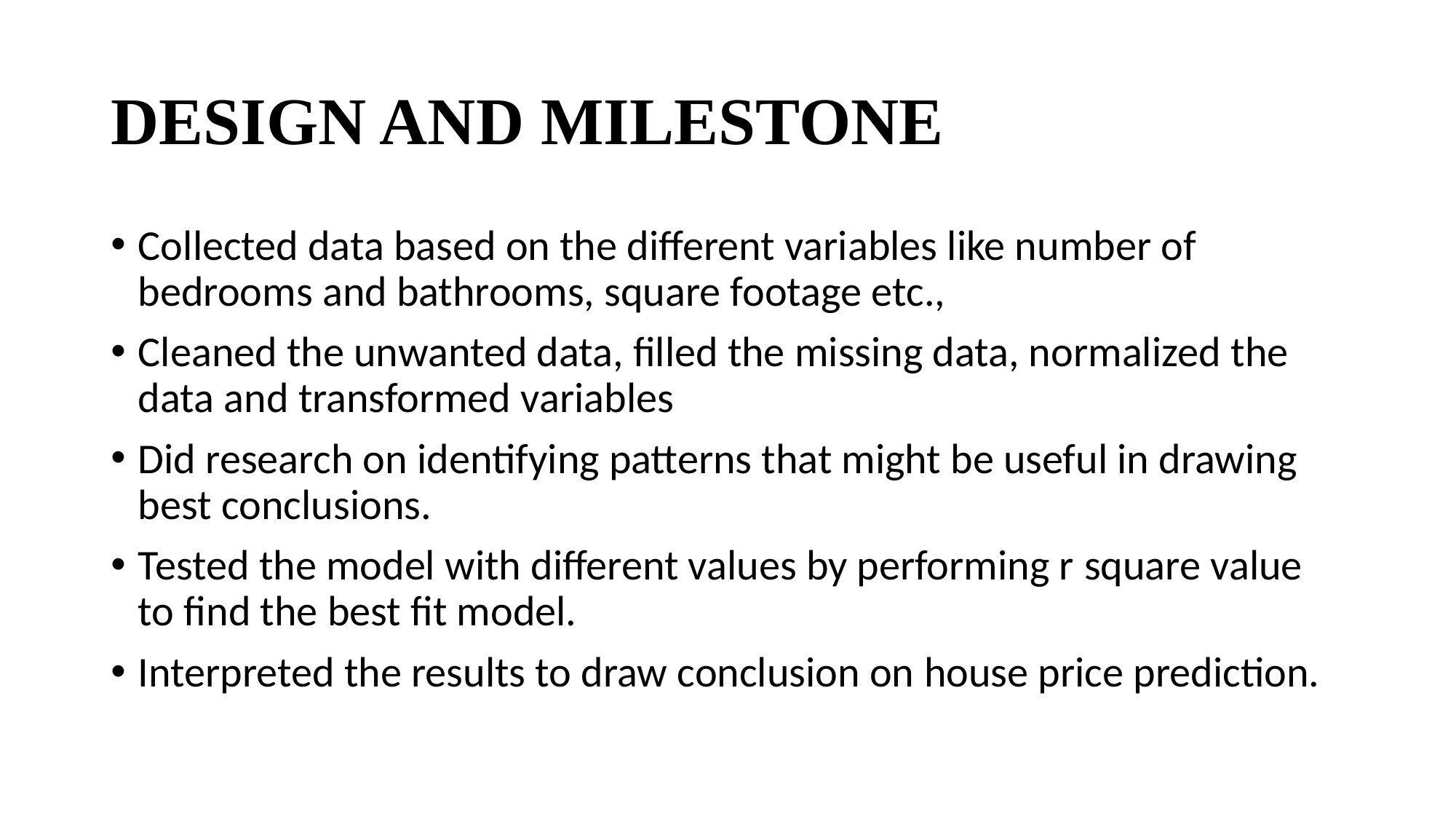

# DESIGN AND MILESTONE
Collected data based on the different variables like number of bedrooms and bathrooms, square footage etc.,
Cleaned the unwanted data, filled the missing data, normalized the data and transformed variables
Did research on identifying patterns that might be useful in drawing best conclusions.
Tested the model with different values by performing r square value to find the best fit model.
Interpreted the results to draw conclusion on house price prediction.